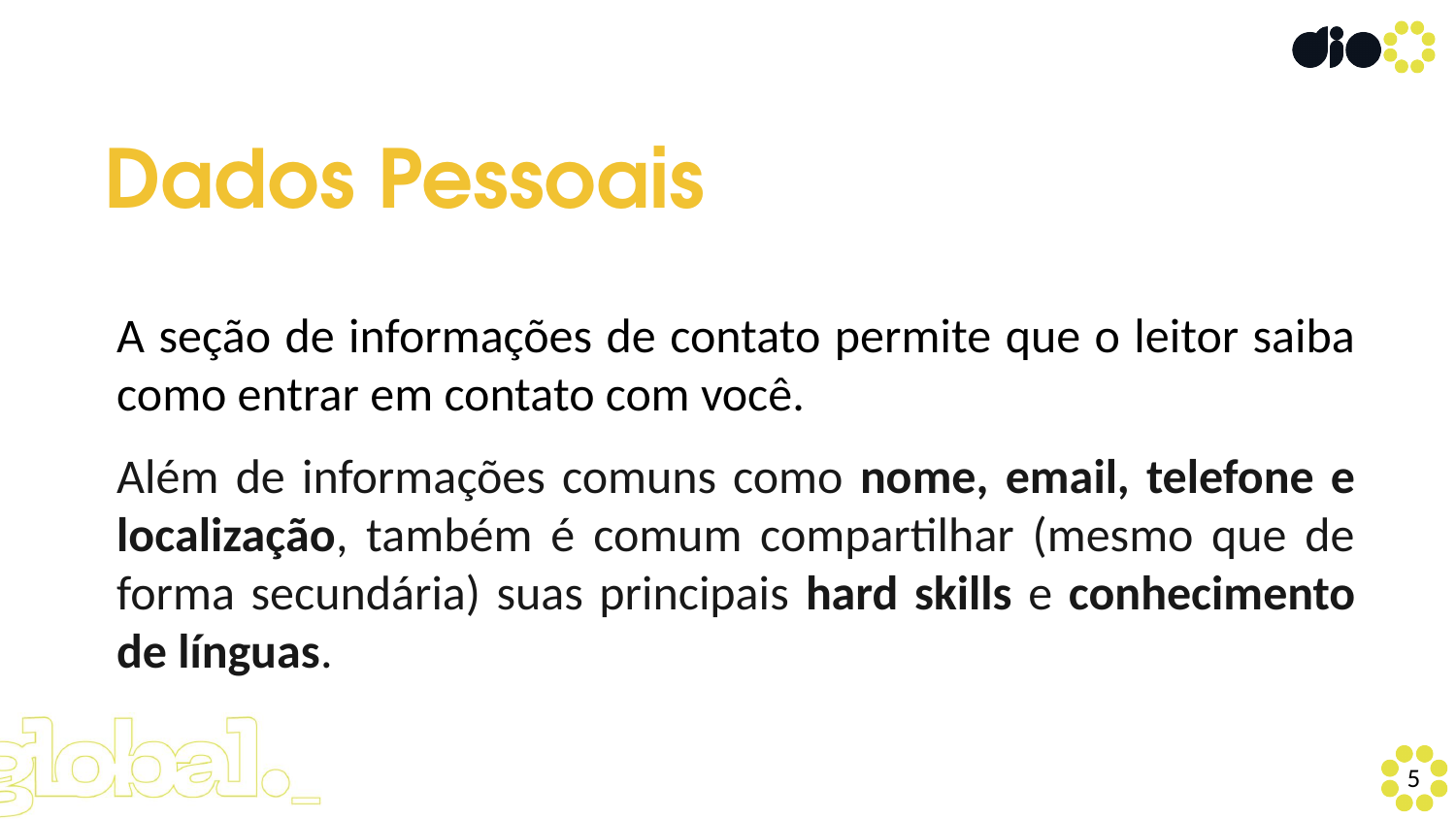

Dados Pessoais
A seção de informações de contato permite que o leitor saiba como entrar em contato com você.
Além de informações comuns como nome, email, telefone e localização, também é comum compartilhar (mesmo que de forma secundária) suas principais hard skills e conhecimento de línguas.
5